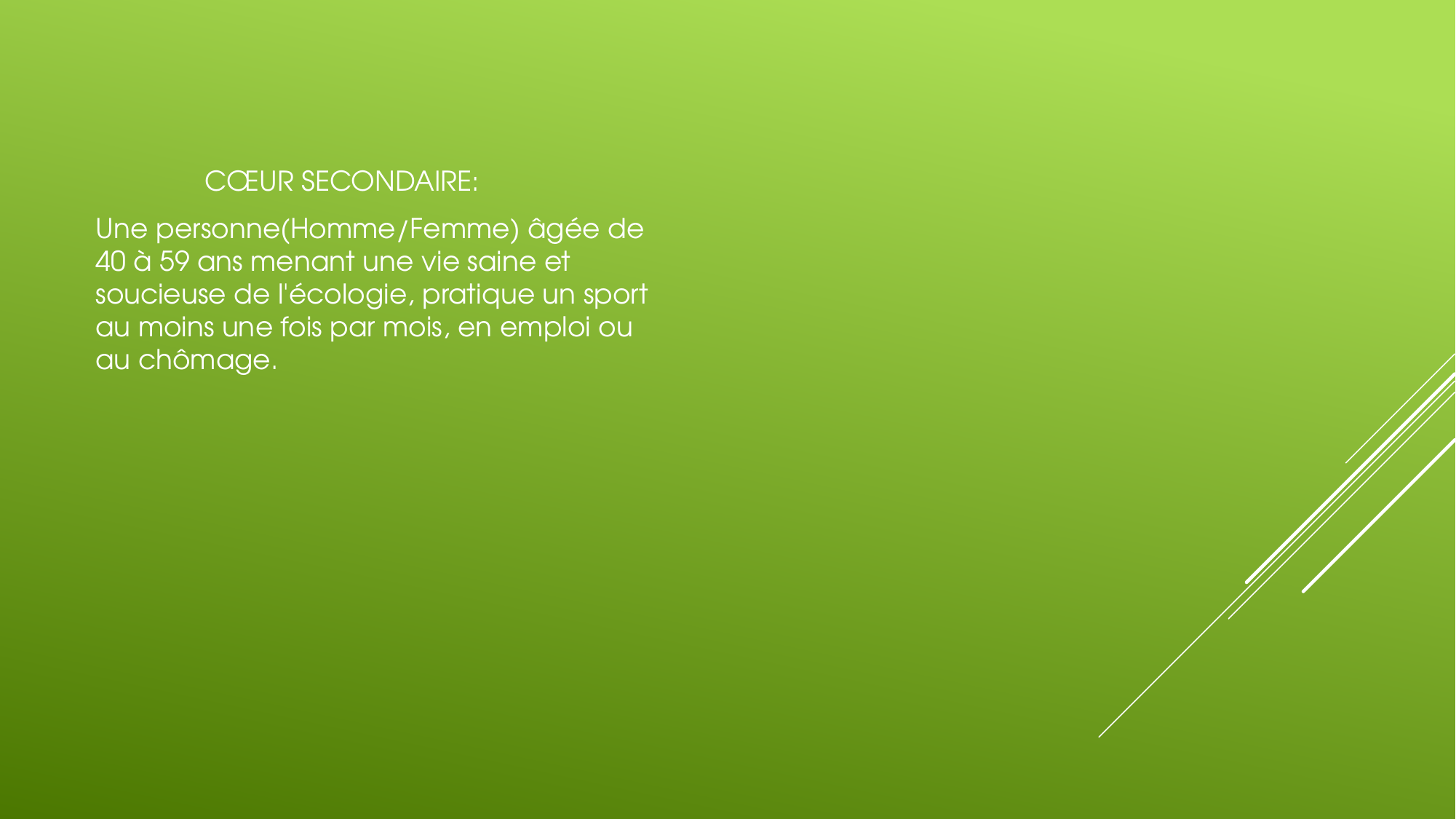

CŒUR SECONDAIRE:
Une personne(Homme/Femme) âgée de 40 à 59 ans menant une vie saine et soucieuse de l'écologie, pratique un sport au moins une fois par mois, en emploi ou au chômage.